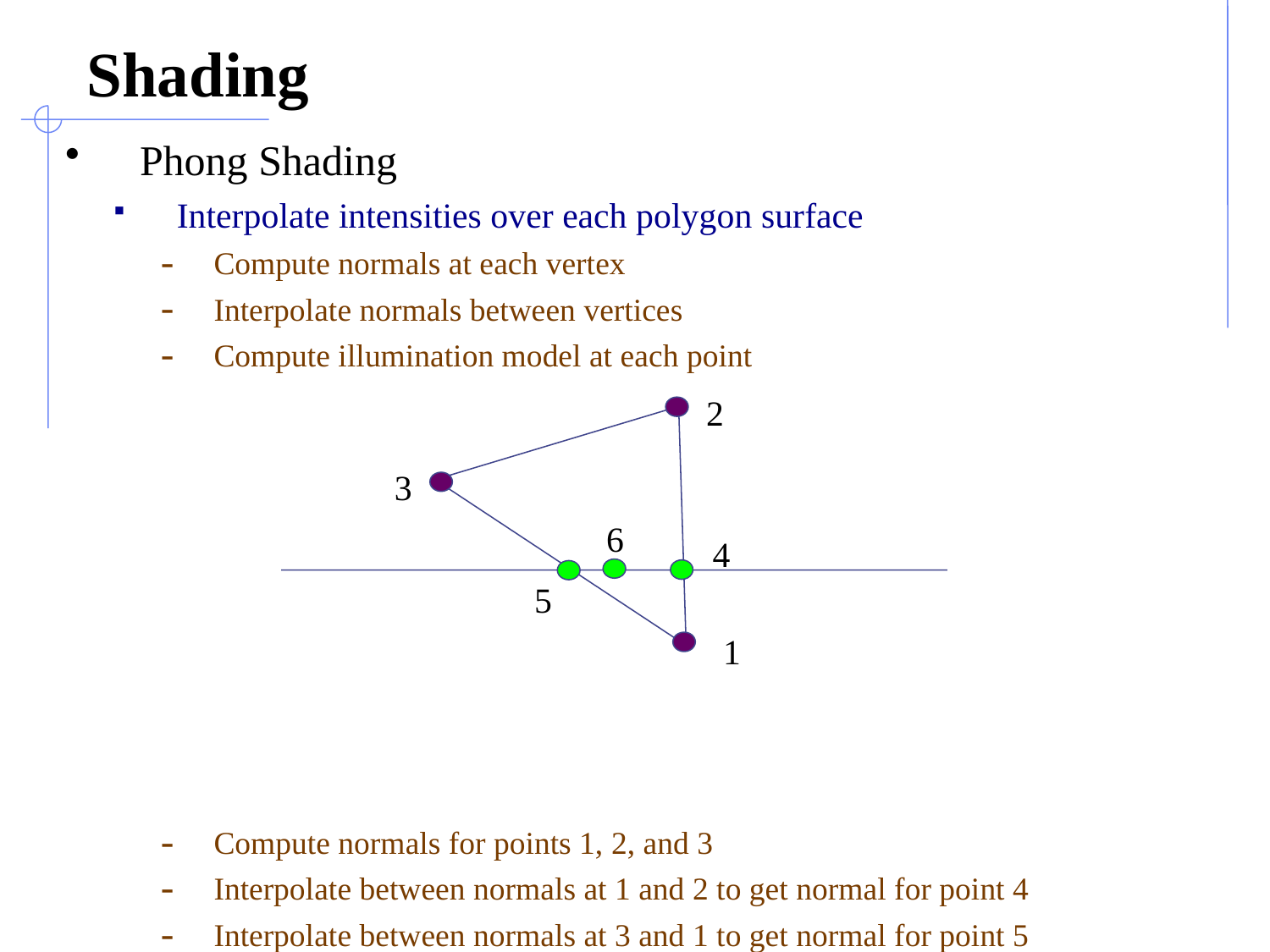

# Shading
Phong Shading
Interpolate intensities over each polygon surface
Compute normals at each vertex
Interpolate normals between vertices
Compute illumination model at each point

Compute normals for points 1, 2, and 3
Interpolate between normals at 1 and 2 to get normal for point 4
Interpolate between normals at 3 and 1 to get normal for point 5
Interpolate between normals at 4 and 5 to get normal for point 6

2

3

6
4

5
1